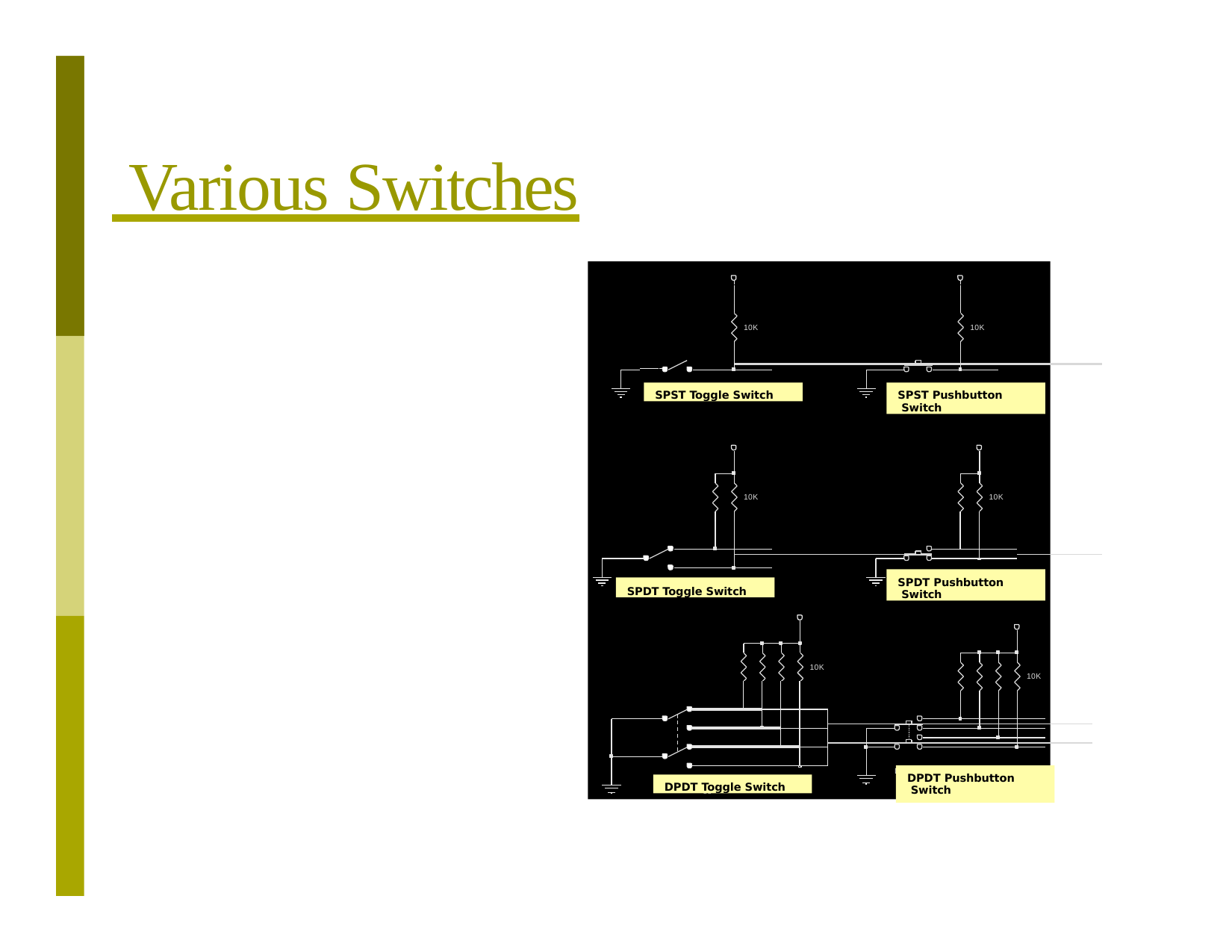

# Various Switches

VCC
VCC

10K
10K

        1	2

SPST Toggle Switch
SPST Pushbutton  Switch

SPST Toggle Switch
SPST Pushbutton Switch

VCC
VCC

10K
10K

|  |  |  |
| --- | --- | --- |
|  |  |  |

SPDT Pushbutton  Switch

SPDT Toggle Switch

SPDT Pushbutton Switch

SPDT Toggle Switch
VCC
VCC

10K

10K

|  |  |  |  |  |
| --- | --- | --- | --- | --- |
|  |  |  |  |  |
|  |  |  |  |  |
|  |  |  |  |  |

DPDT Pushbutton Switch

DPDT Pushbutton  Switch
DPDT Toggle Switch

DPDT Toggle Swtich